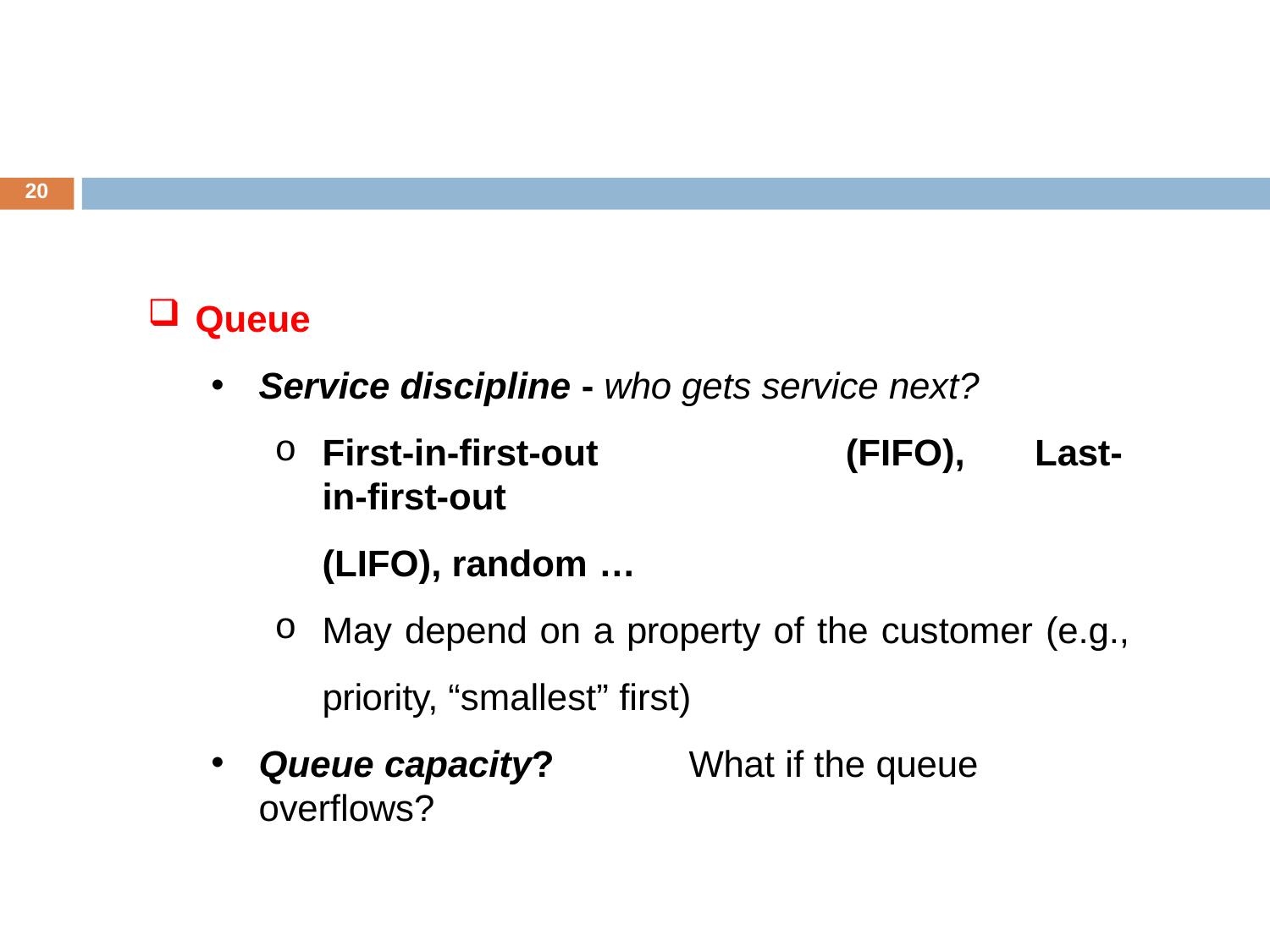

20
Queue
Service discipline - who gets service next?
First-in-first-out	(FIFO),	Last-in-first-out
(LIFO), random …
May depend on a property of the customer (e.g.,
priority, “smallest” first)
Queue capacity?	What if the queue overflows?